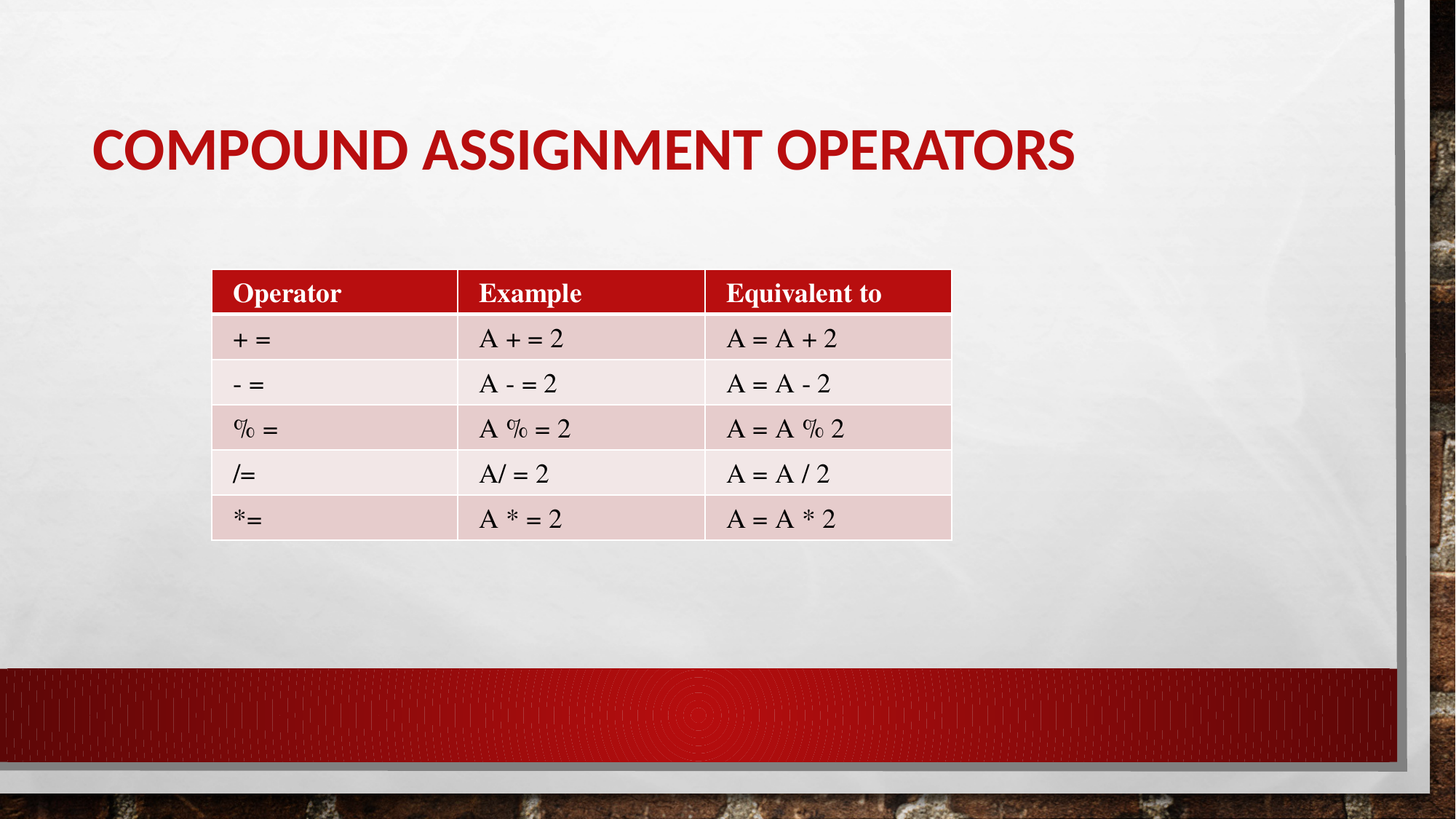

# Compound Assignment Operators
| Operator | Example | Equivalent to |
| --- | --- | --- |
| + = | A + = 2 | A = A + 2 |
| - = | A - = 2 | A = A - 2 |
| % = | A % = 2 | A = A % 2 |
| /= | A/ = 2 | A = A / 2 |
| \*= | A \* = 2 | A = A \* 2 |